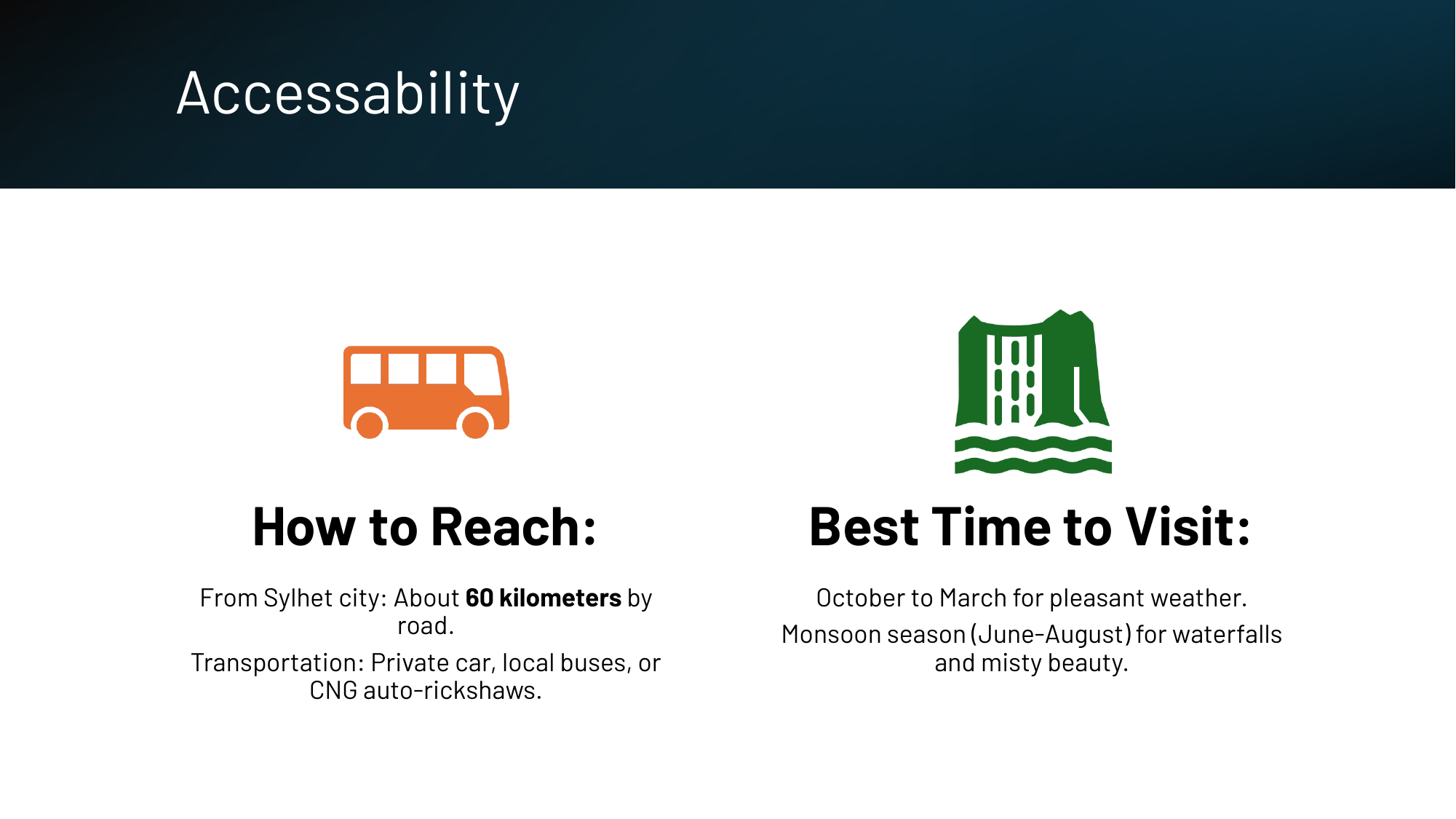

# Accessability
How to Reach:
From Sylhet city: About 60 kilometers by road.
Transportation: Private car, local buses, or CNG auto-rickshaws.
Best Time to Visit:
October to March for pleasant weather.
Monsoon season (June-August) for waterfalls and misty beauty.